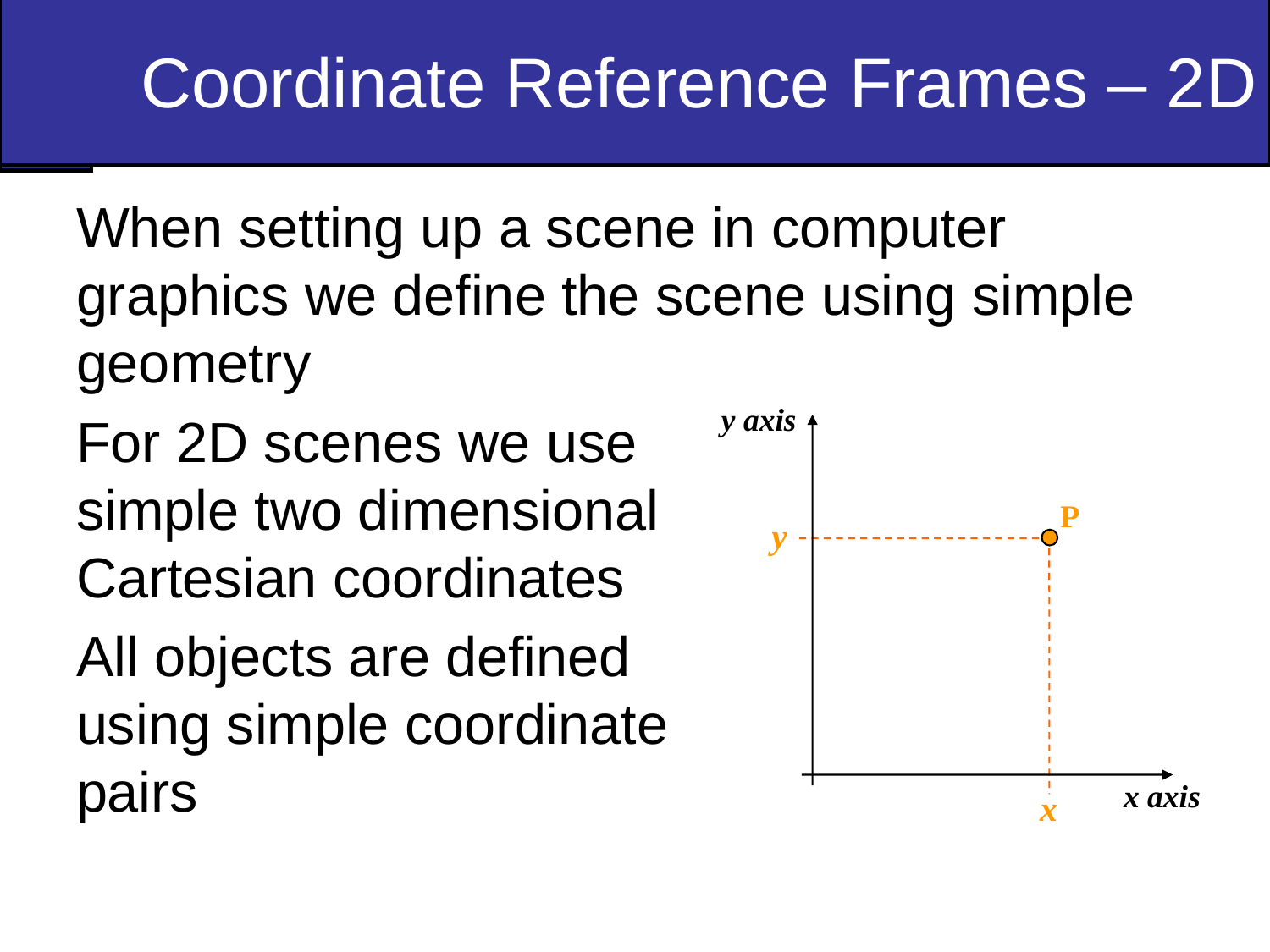

# Coordinate Reference Frames – 2D
When setting up a scene in computer graphics we define the scene using simple geometry
For 2D scenes we use
simple two dimensional
Cartesian coordinates
All objects are defined
using simple coordinate
pairs
y axis

P
y

x axis
x